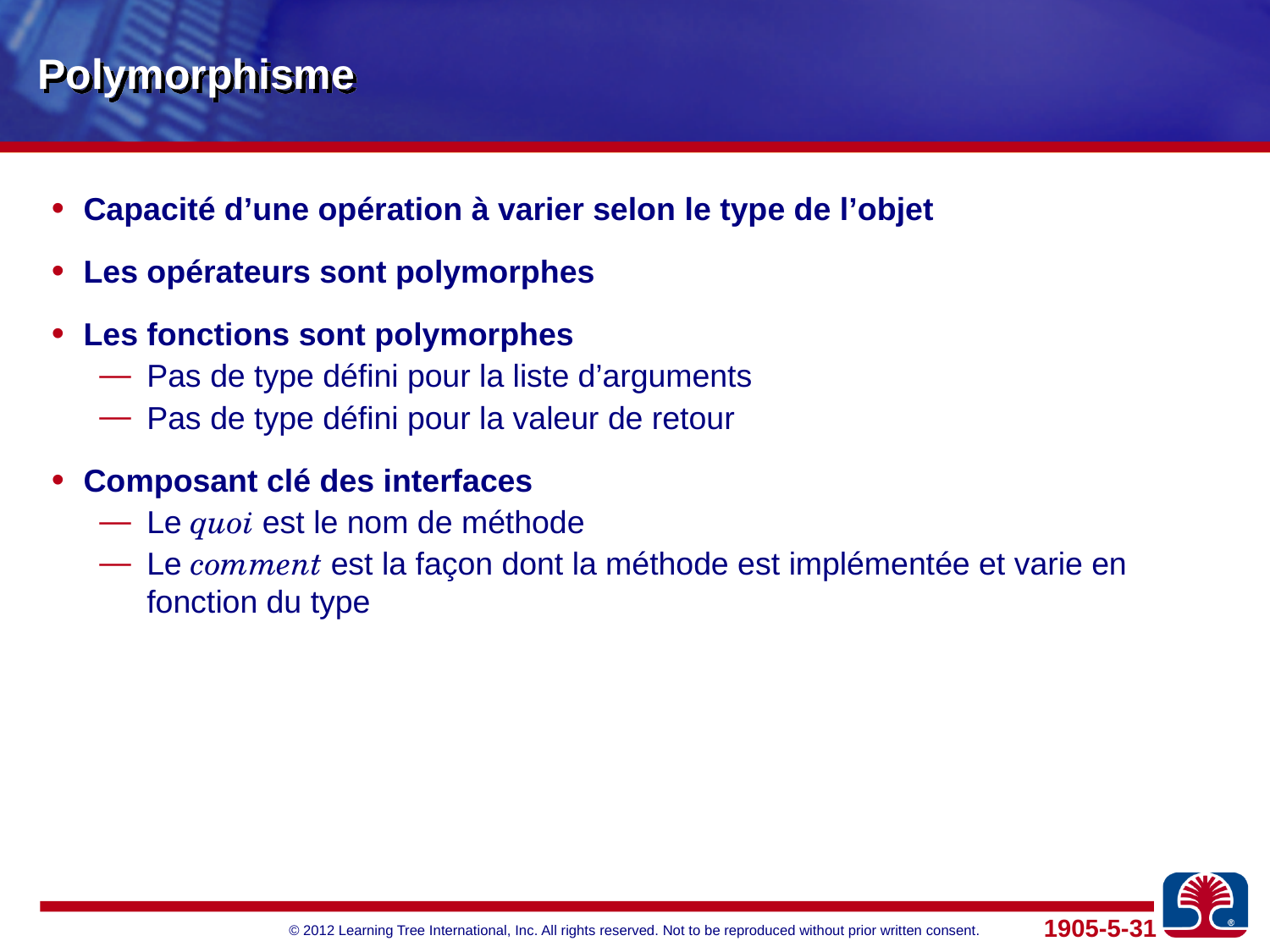

# Polymorphisme
Capacité d’une opération à varier selon le type de l’objet
Les opérateurs sont polymorphes
Les fonctions sont polymorphes
Pas de type défini pour la liste d’arguments
Pas de type défini pour la valeur de retour
Composant clé des interfaces
Le quoi est le nom de méthode
Le comment est la façon dont la méthode est implémentée et varie en fonction du type